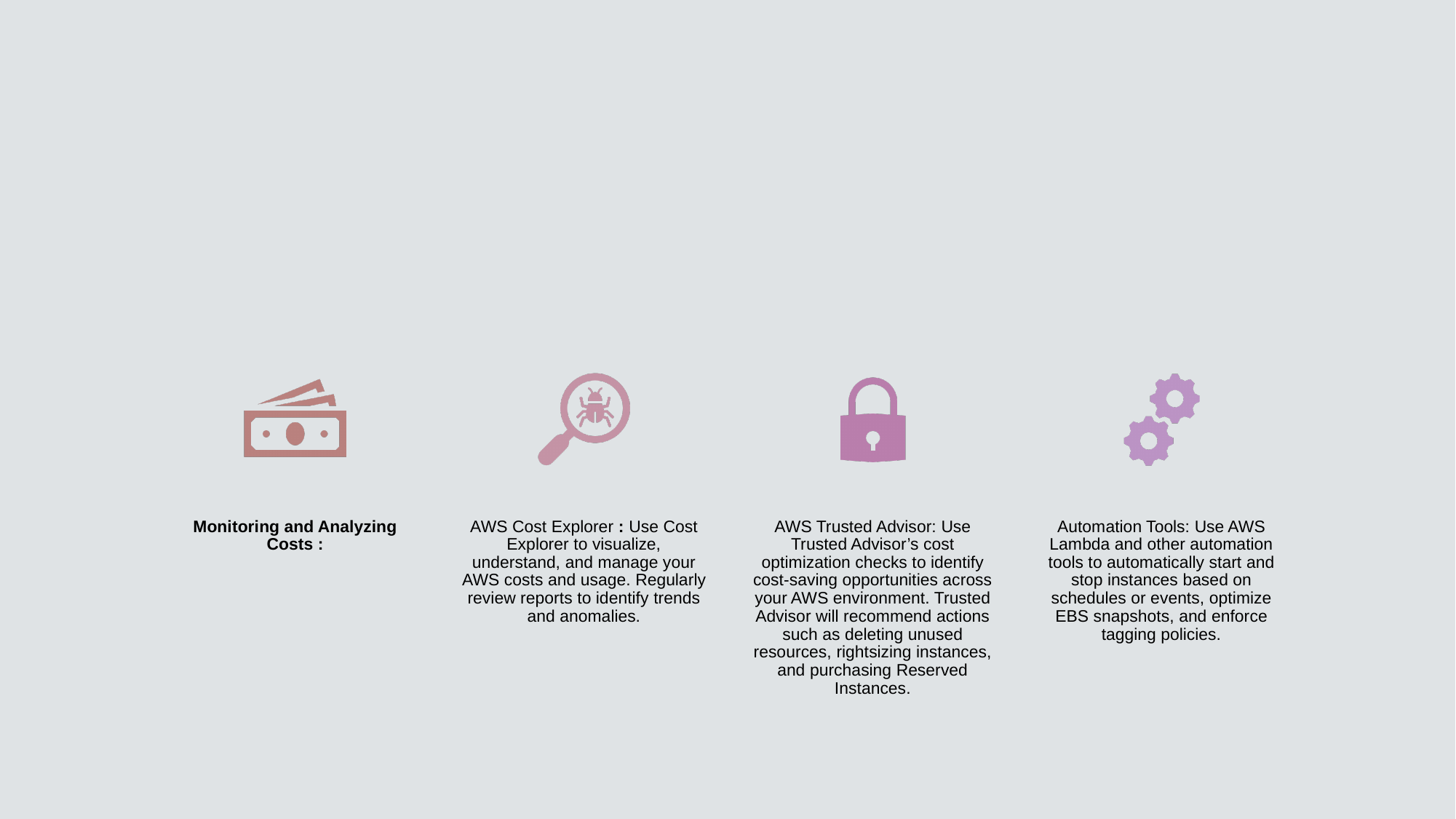

Monitoring and Analyzing Costs :
AWS Cost Explorer : Use Cost Explorer to visualize, understand, and manage your AWS costs and usage. Regularly review reports to identify trends and anomalies.
AWS Trusted Advisor: Use Trusted Advisor’s cost optimization checks to identify cost-saving opportunities across your AWS environment. Trusted Advisor will recommend actions such as deleting unused resources, rightsizing instances, and purchasing Reserved Instances.
Automation Tools: Use AWS Lambda and other automation tools to automatically start and stop instances based on schedules or events, optimize EBS snapshots, and enforce tagging policies.